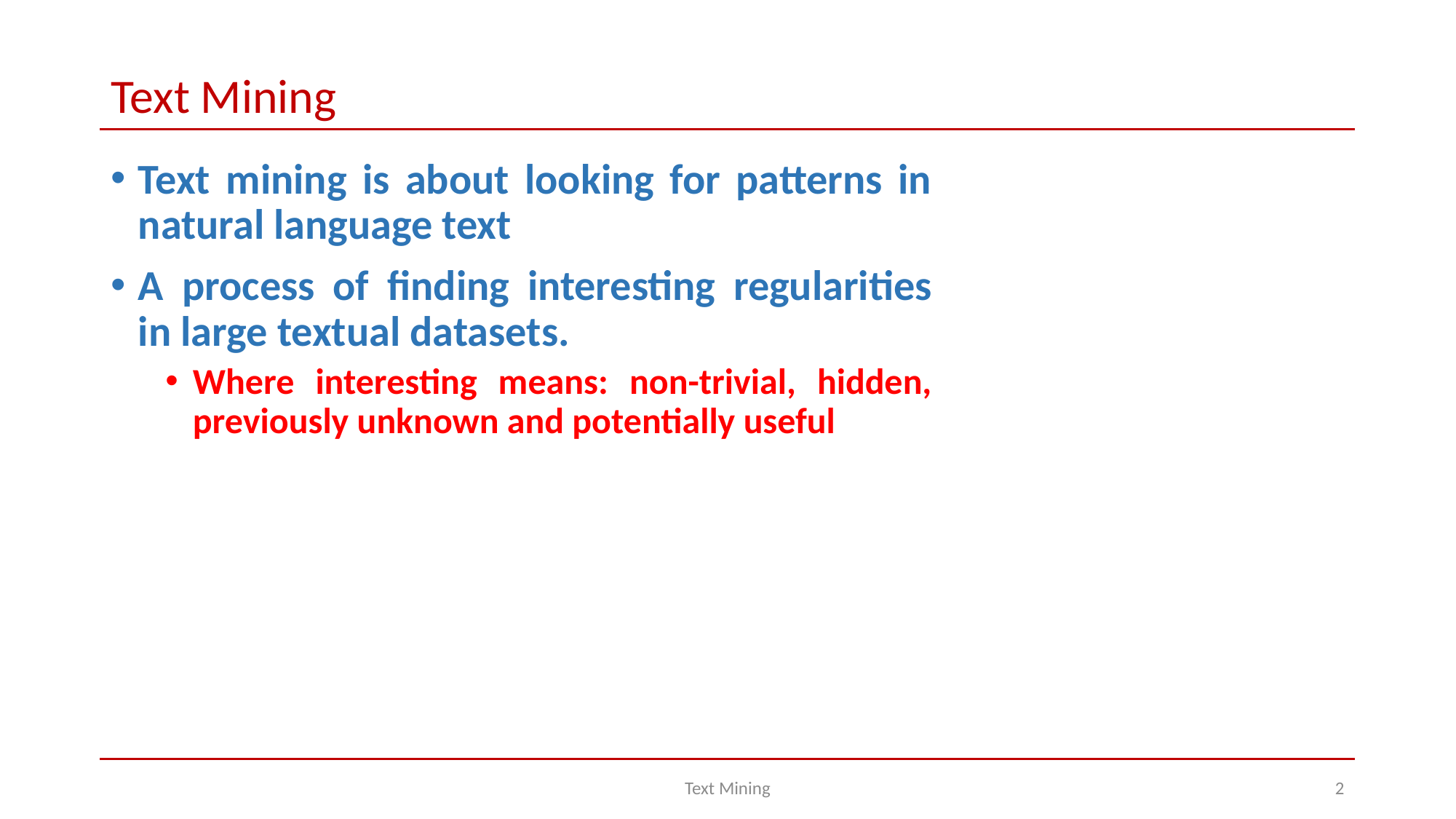

# Text Mining
Text mining is about looking for patterns in natural language text
A process of finding interesting regularities in large textual datasets.
Where interesting means: non-trivial, hidden, previously unknown and potentially useful

Text Mining
2